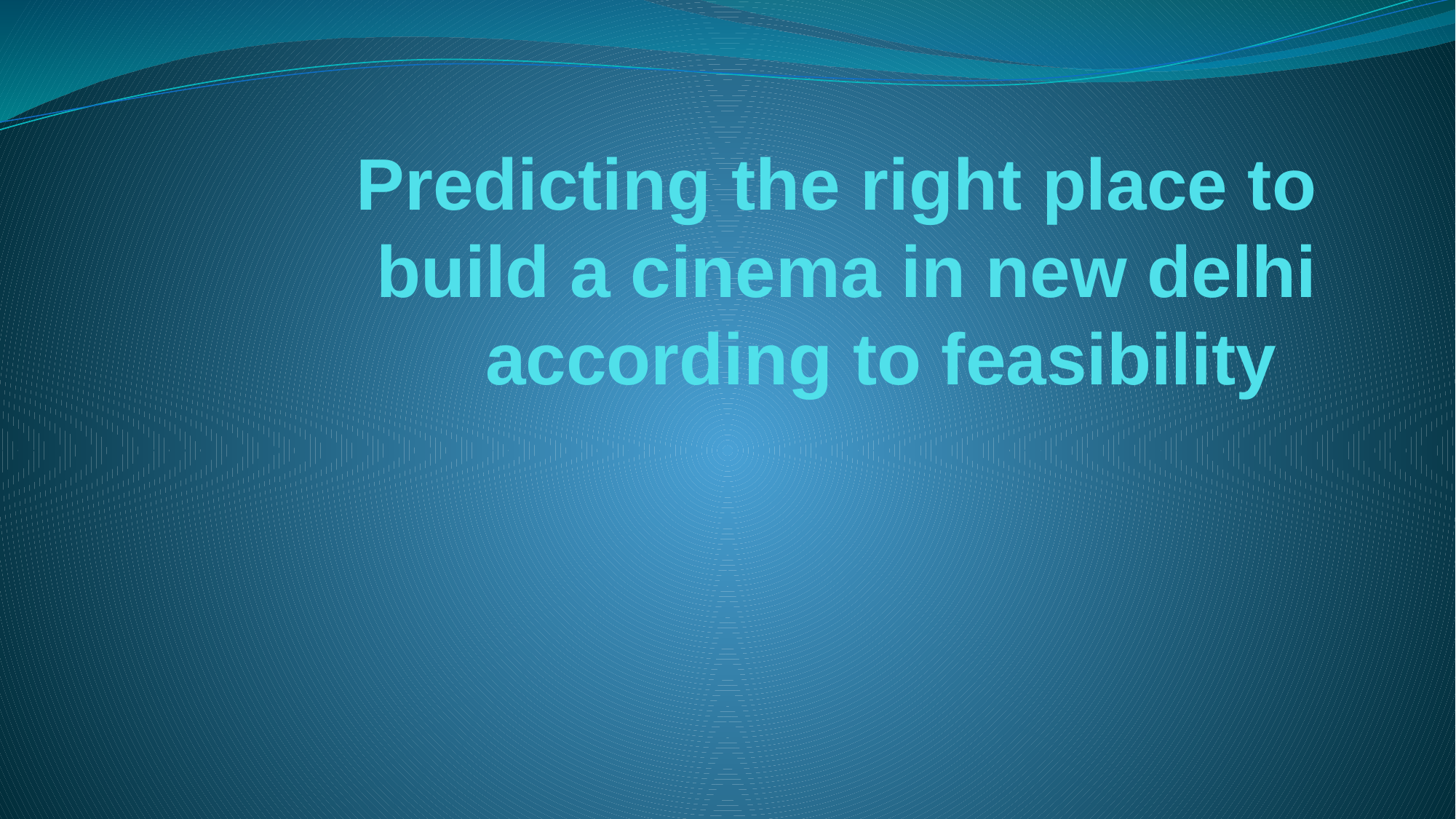

# Predicting the right place to build a cinema in new delhi according to feasibility